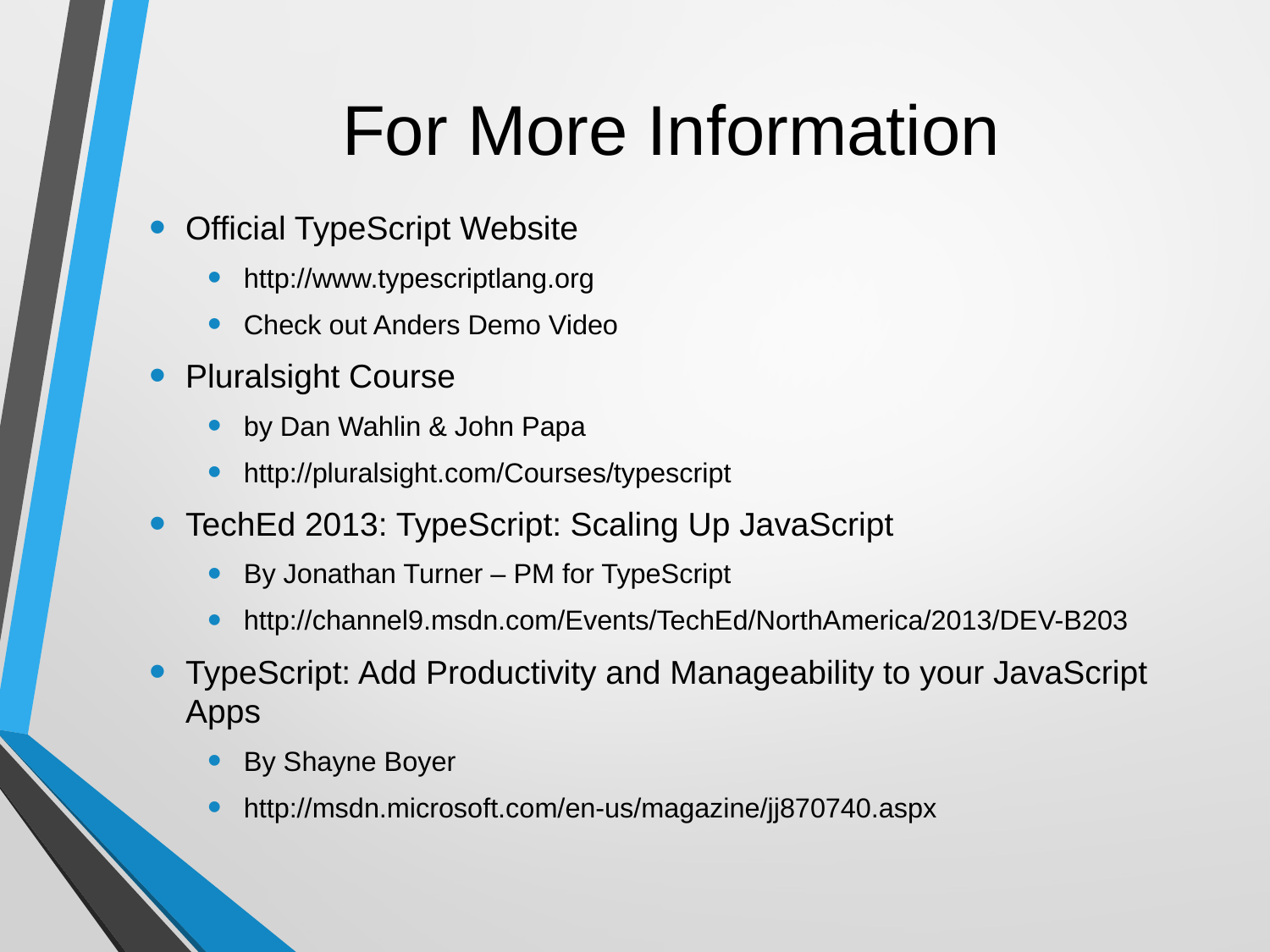

# For More Information
Official TypeScript Website
http://www.typescriptlang.org
Check out Anders Demo Video
Pluralsight Course
by Dan Wahlin & John Papa
http://pluralsight.com/Courses/typescript
TechEd 2013: TypeScript: Scaling Up JavaScript
By Jonathan Turner – PM for TypeScript
http://channel9.msdn.com/Events/TechEd/NorthAmerica/2013/DEV-B203
TypeScript: Add Productivity and Manageability to your JavaScript Apps
By Shayne Boyer
http://msdn.microsoft.com/en-us/magazine/jj870740.aspx